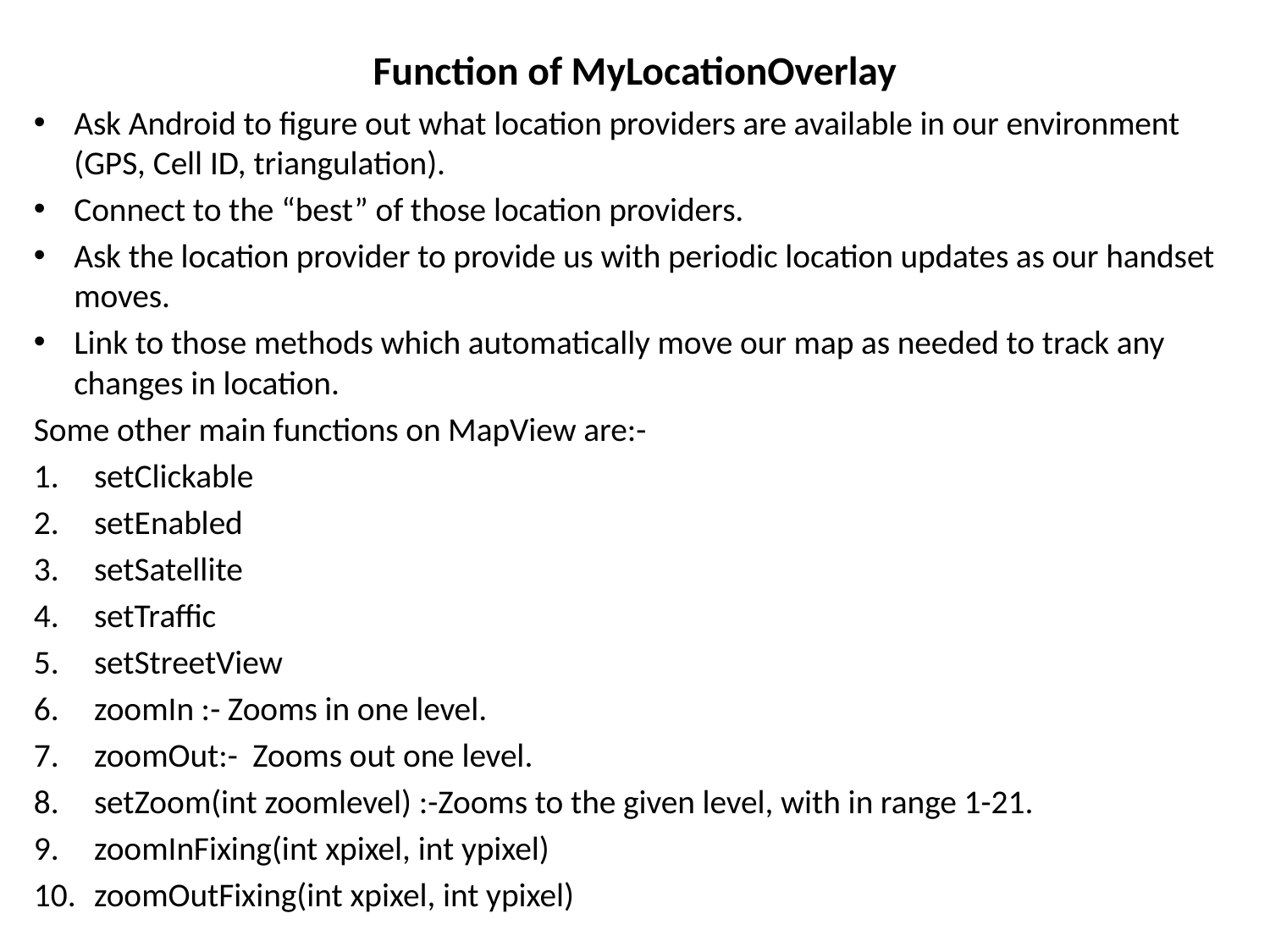

# Function of MyLocationOverlay
Ask Android to figure out what location providers are available in our environment (GPS, Cell ID, triangulation).
Connect to the “best” of those location providers.
Ask the location provider to provide us with periodic location updates as our handset moves.
Link to those methods which automatically move our map as needed to track any changes in location.
Some other main functions on MapView are:-
setClickable
setEnabled
setSatellite
setTraffic
setStreetView
zoomIn :- Zooms in one level.
zoomOut:-  Zooms out one level.
setZoom(int zoomlevel) :-Zooms to the given level, with in range 1-21.
zoomInFixing(int xpixel, int ypixel)
zoomOutFixing(int xpixel, int ypixel)